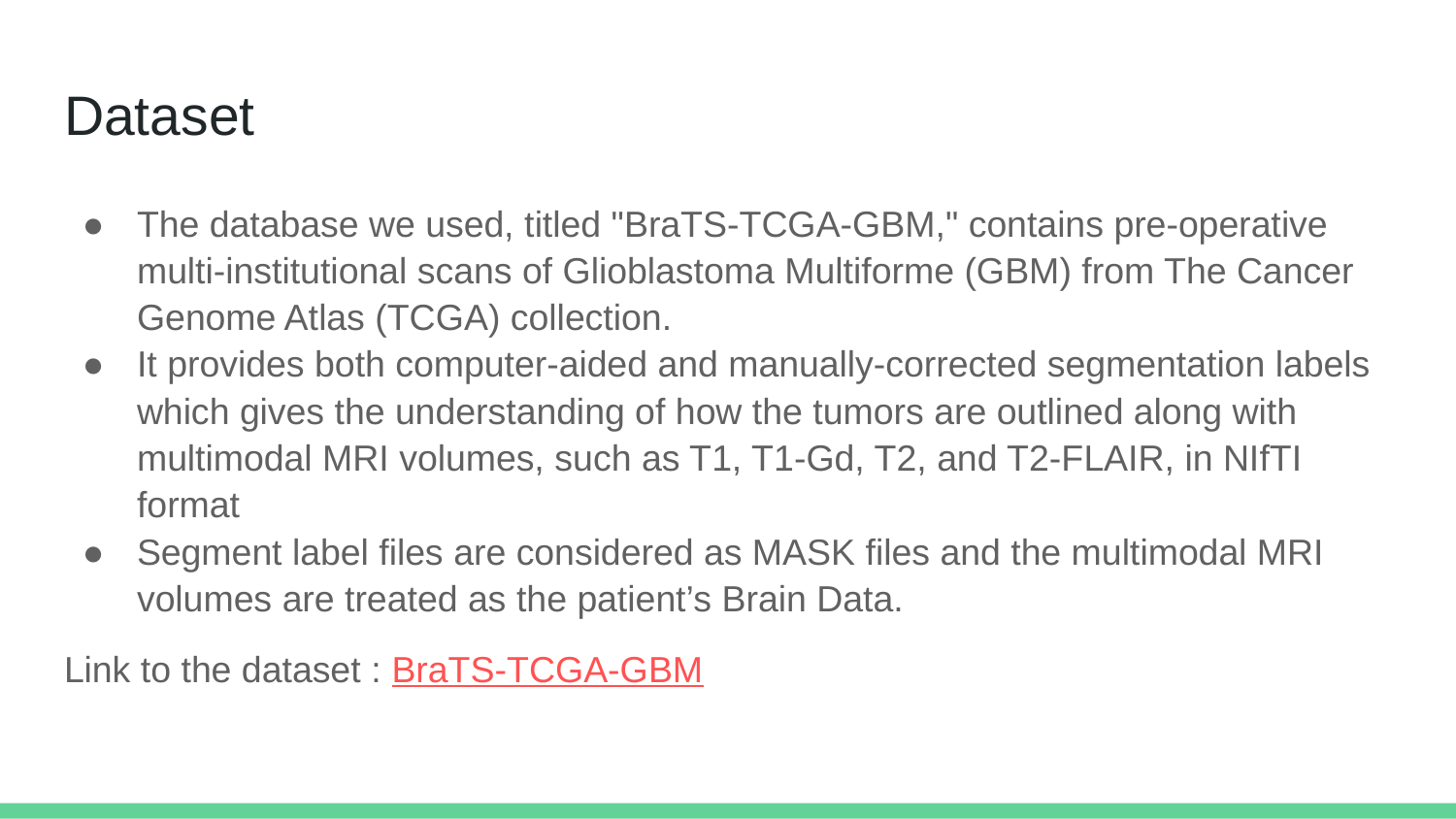

# Dataset

The database we used, titled "BraTS-TCGA-GBM," contains pre-operative multi-institutional scans of Glioblastoma Multiforme (GBM) from The Cancer Genome Atlas (TCGA) collection.
It provides both computer-aided and manually-corrected segmentation labels which gives the understanding of how the tumors are outlined along with multimodal MRI volumes, such as T1, T1-Gd, T2, and T2-FLAIR, in NIfTI format
Segment label files are considered as MASK files and the multimodal MRI volumes are treated as the patient’s Brain Data.
Link to the dataset : BraTS-TCGA-GBM